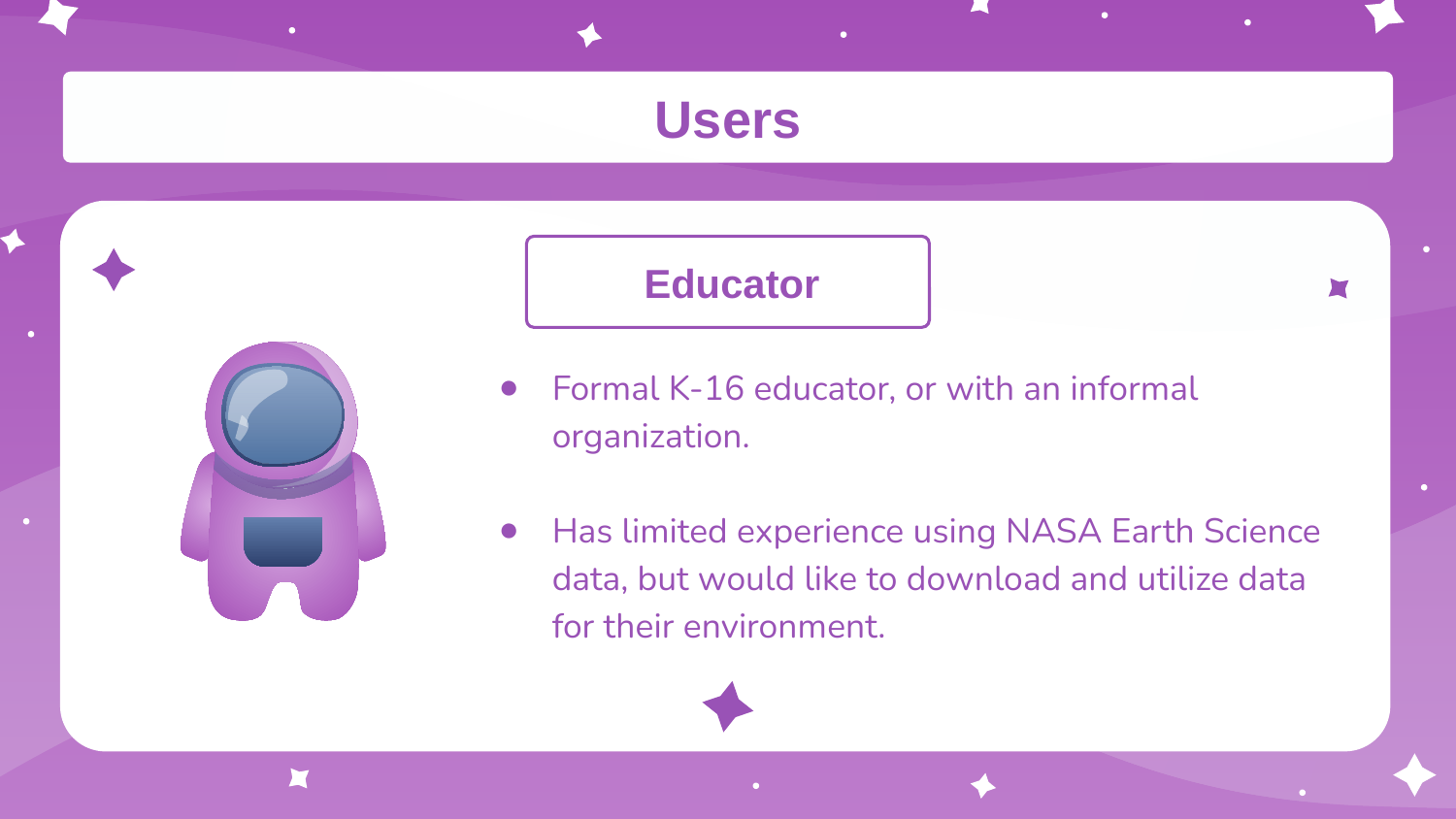

# Users

Educator

Formal K-16 educator, or with an informal organization.

Has limited experience using NASA Earth Science data, but would like to download and utilize data for their environment.